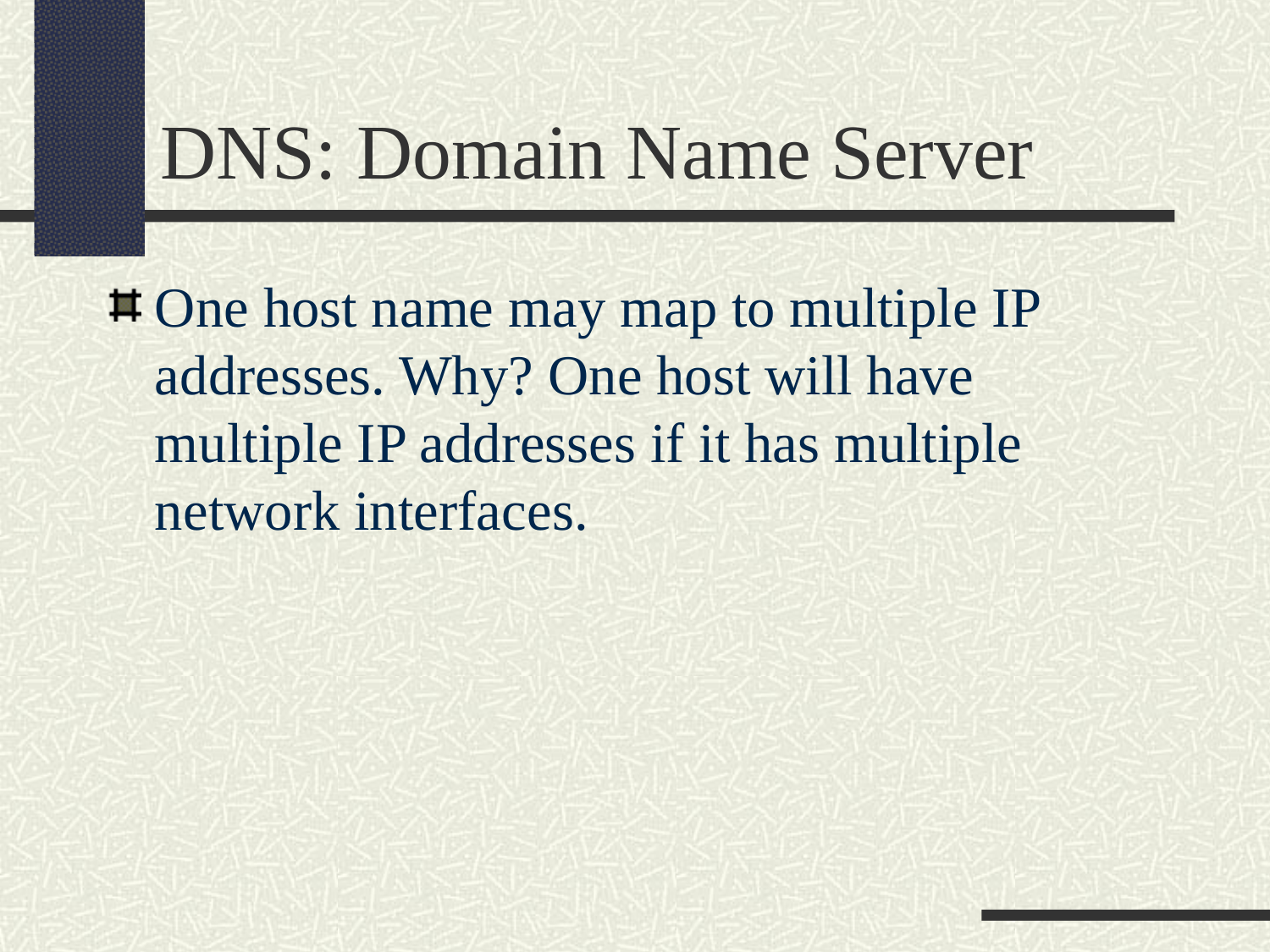

DNS: Domain Name Server
One host name may map to multiple IP addresses. Why? One host will have multiple IP addresses if it has multiple network interfaces.